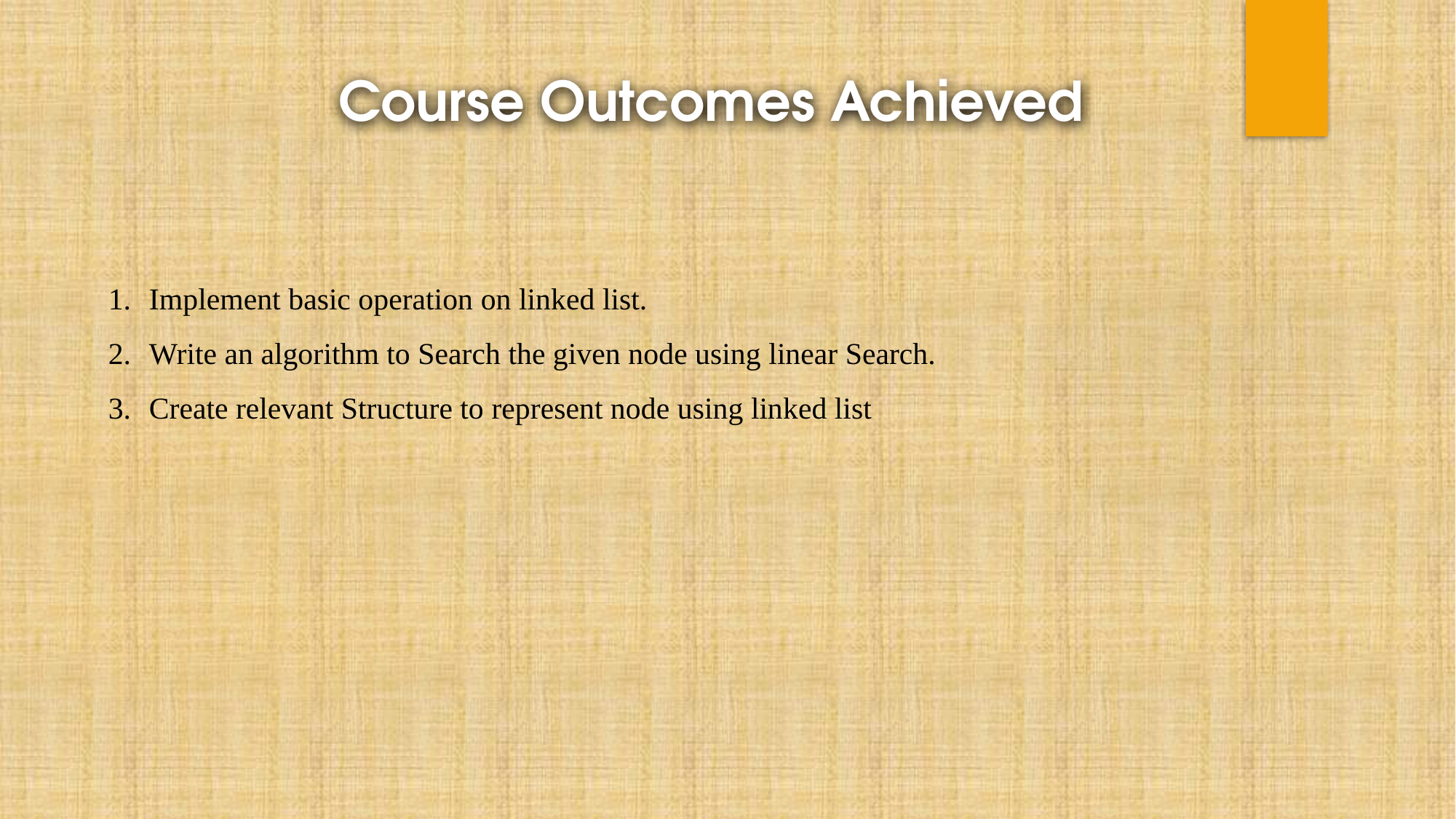

Course Outcomes Achieved
Implement basic operation on linked list.
Write an algorithm to Search the given node using linear Search.
Create relevant Structure to represent node using linked list